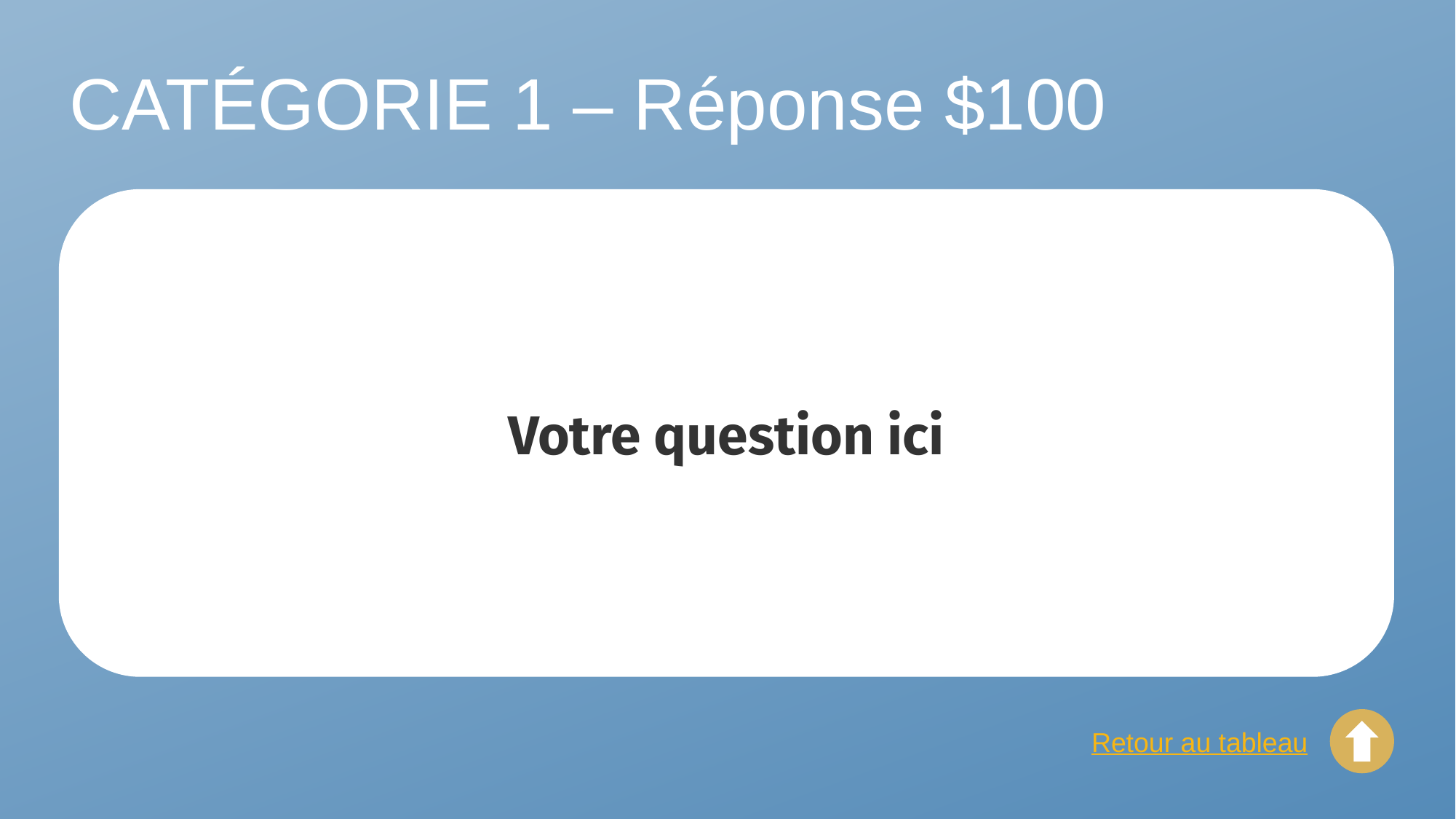

# CATÉGORIE 1 – Réponse $100
Votre question ici

Retour au tableau